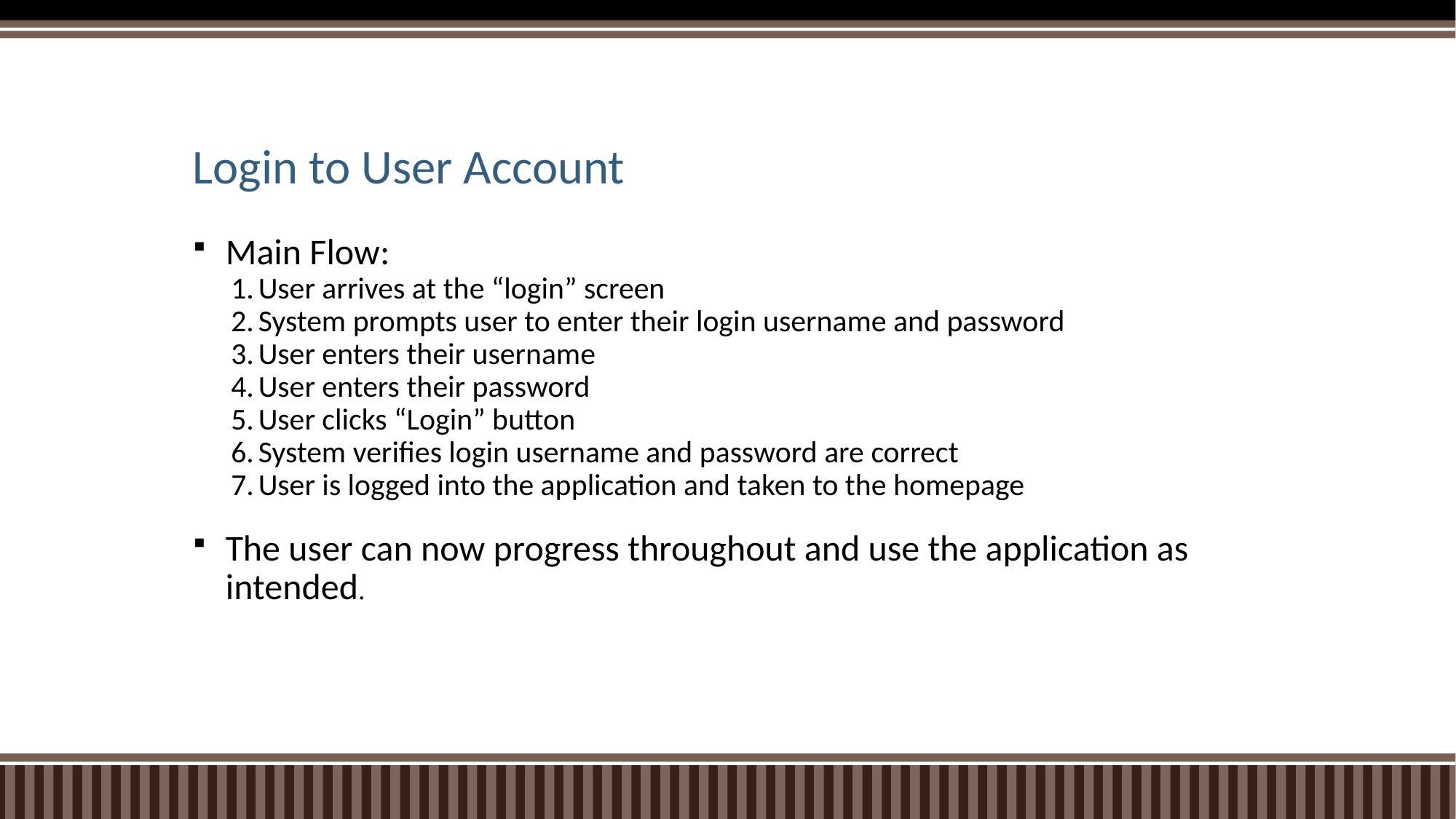

# Login to User Account
Main Flow:
User arrives at the “login” screen
System prompts user to enter their login username and password
User enters their username
User enters their password
User clicks “Login” button
System verifies login username and password are correct
User is logged into the application and taken to the homepage
The user can now progress throughout and use the application as intended.